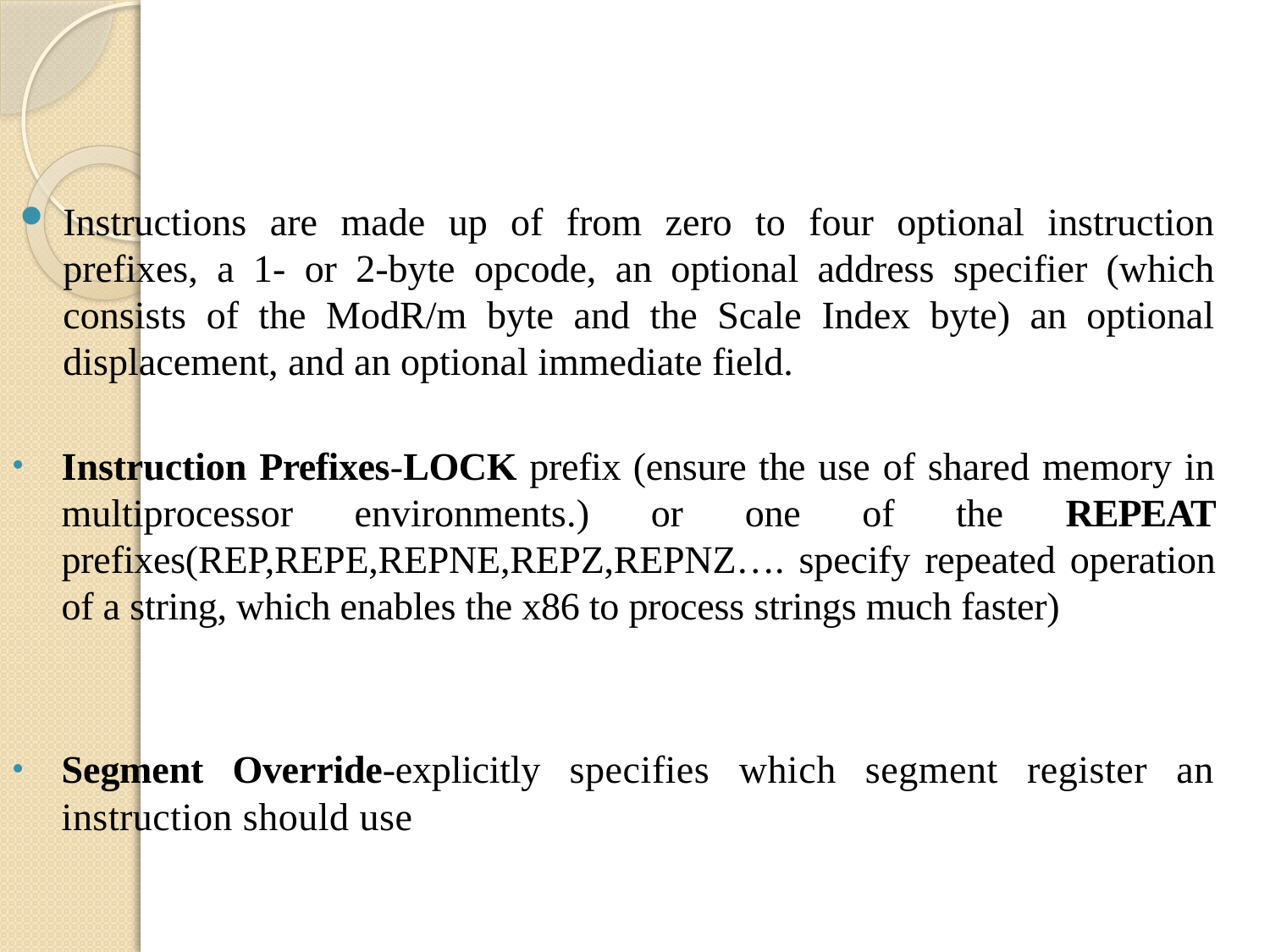

#
Instructions are made up of from zero to four optional instruction prefixes, a 1- or 2-byte opcode, an optional address specifier (which consists of the ModR/m byte and the Scale Index byte) an optional displacement, and an optional immediate field.

Instruction Prefixes-LOCK prefix (ensure the use of shared memory in multiprocessor environments.) or one of the REPEAT prefixes(REP,REPE,REPNE,REPZ,REPNZ…. specify repeated operation of a string, which enables the x86 to process strings much faster)

Segment Override-explicitly specifies which segment register an instruction should use